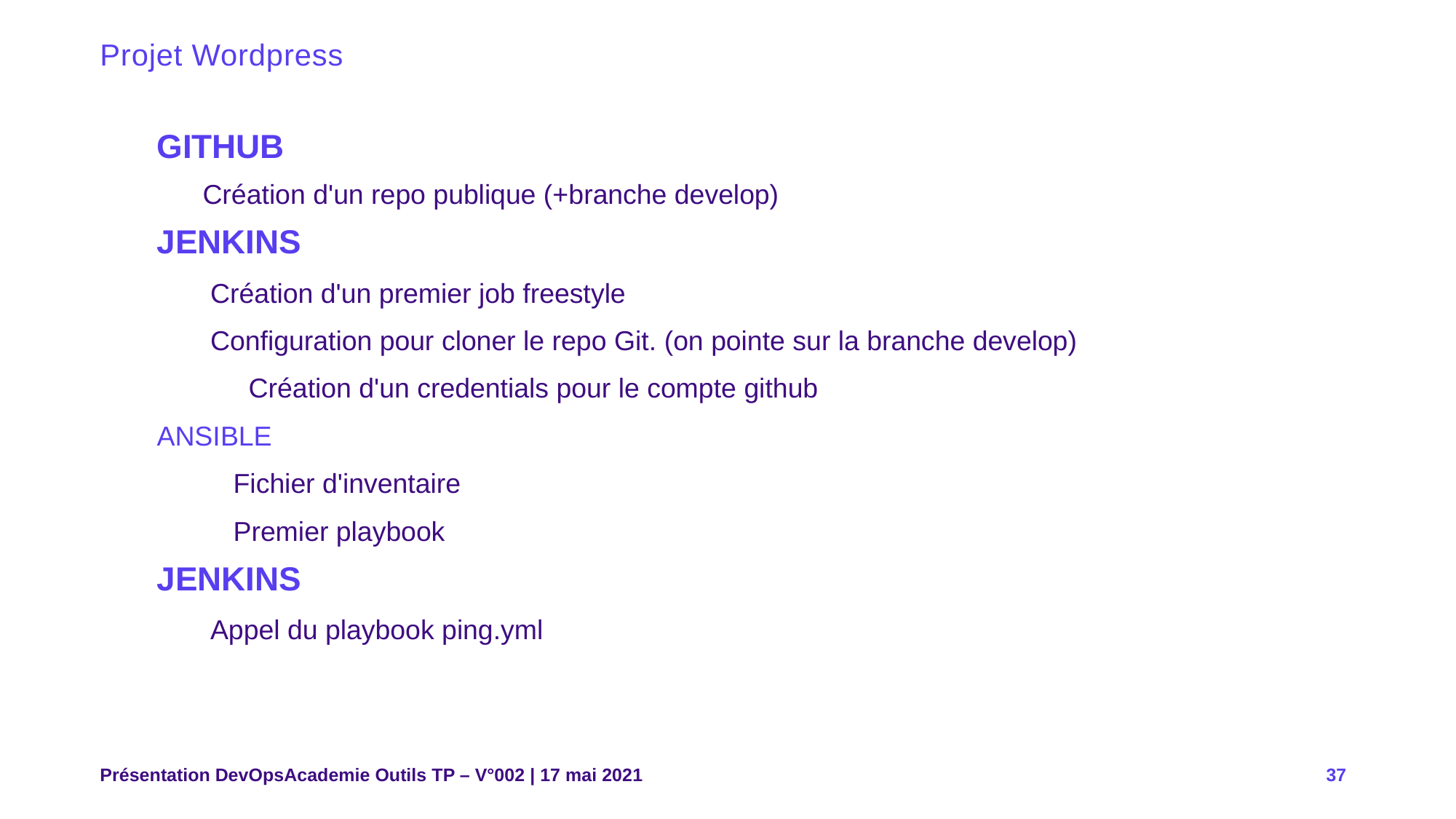

# Projet Wordpress
GITHUB
      Création d'un repo publique (+branche develop)
JENKINS
       Création d'un premier job freestyle
       Configuration pour cloner le repo Git. (on pointe sur la branche develop)
            Création d'un credentials pour le compte github
ANSIBLE
          Fichier d'inventaire
          Premier playbook
JENKINS
       Appel du playbook ping.yml

Présentation DevOpsAcademie Outils TP – V°002 | 17 mai 2021

37